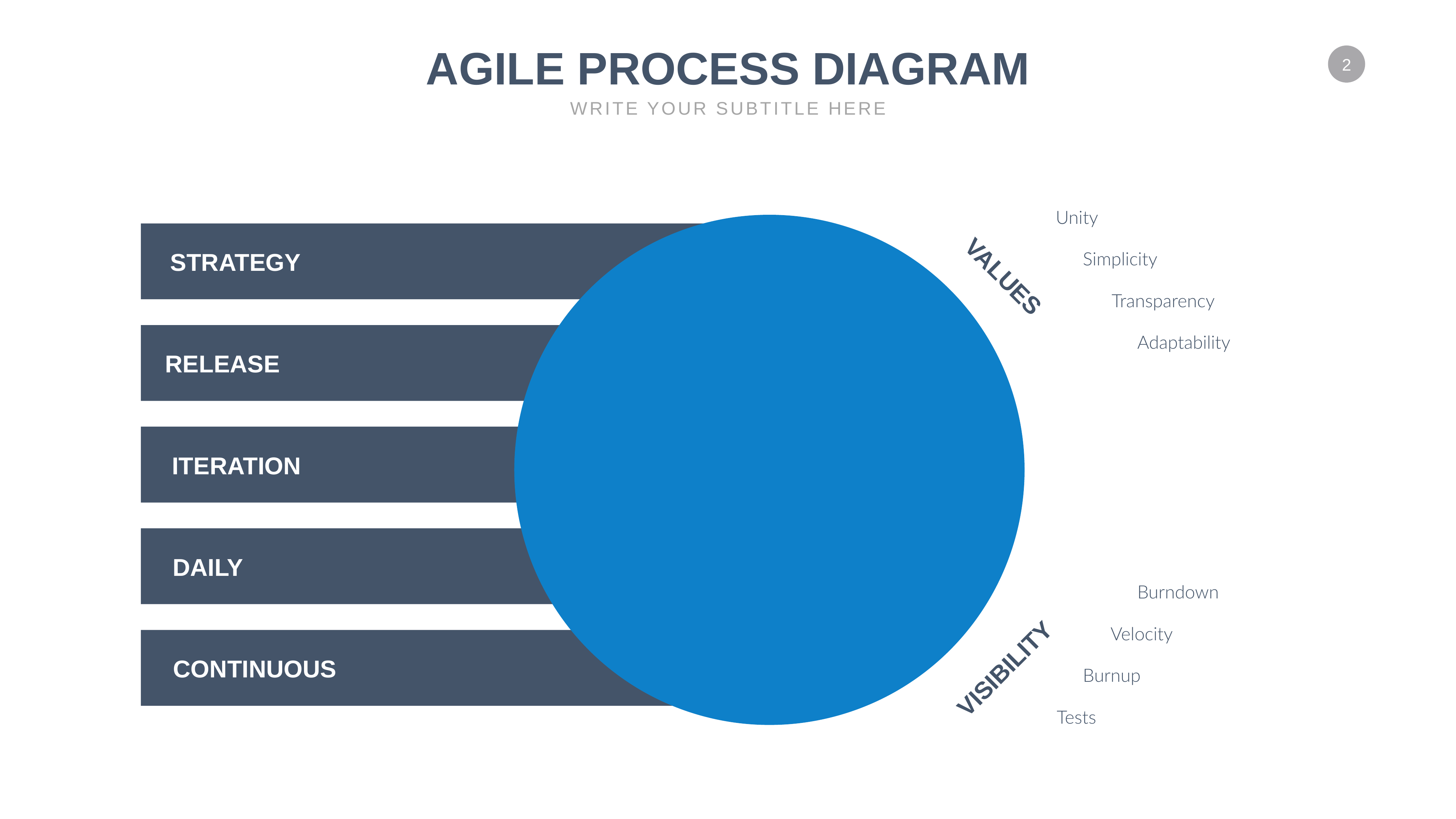

AGILE PROCESS DIAGRAM
WRITE YOUR SUBTITLE HERE
Unity

Simplicity
STRATEGY
VALUES
Transparency
Adaptability

RELEASE

ITERATION

DAILY
Burndown
Velocity

VISIBILITY
CONTINUOUS
Burnup
Tests